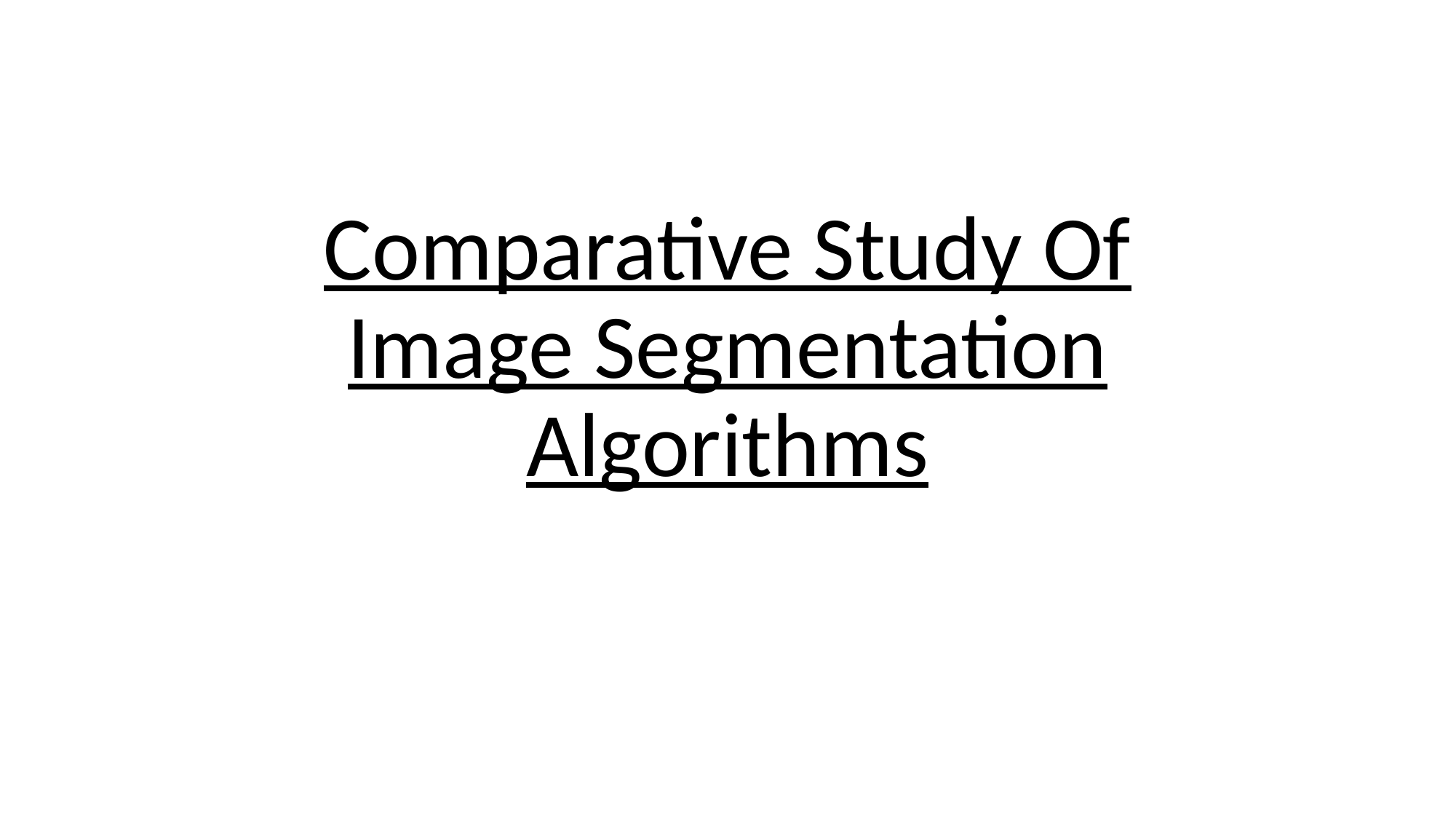

# Comparative Study Of Image Segmentation Algorithms